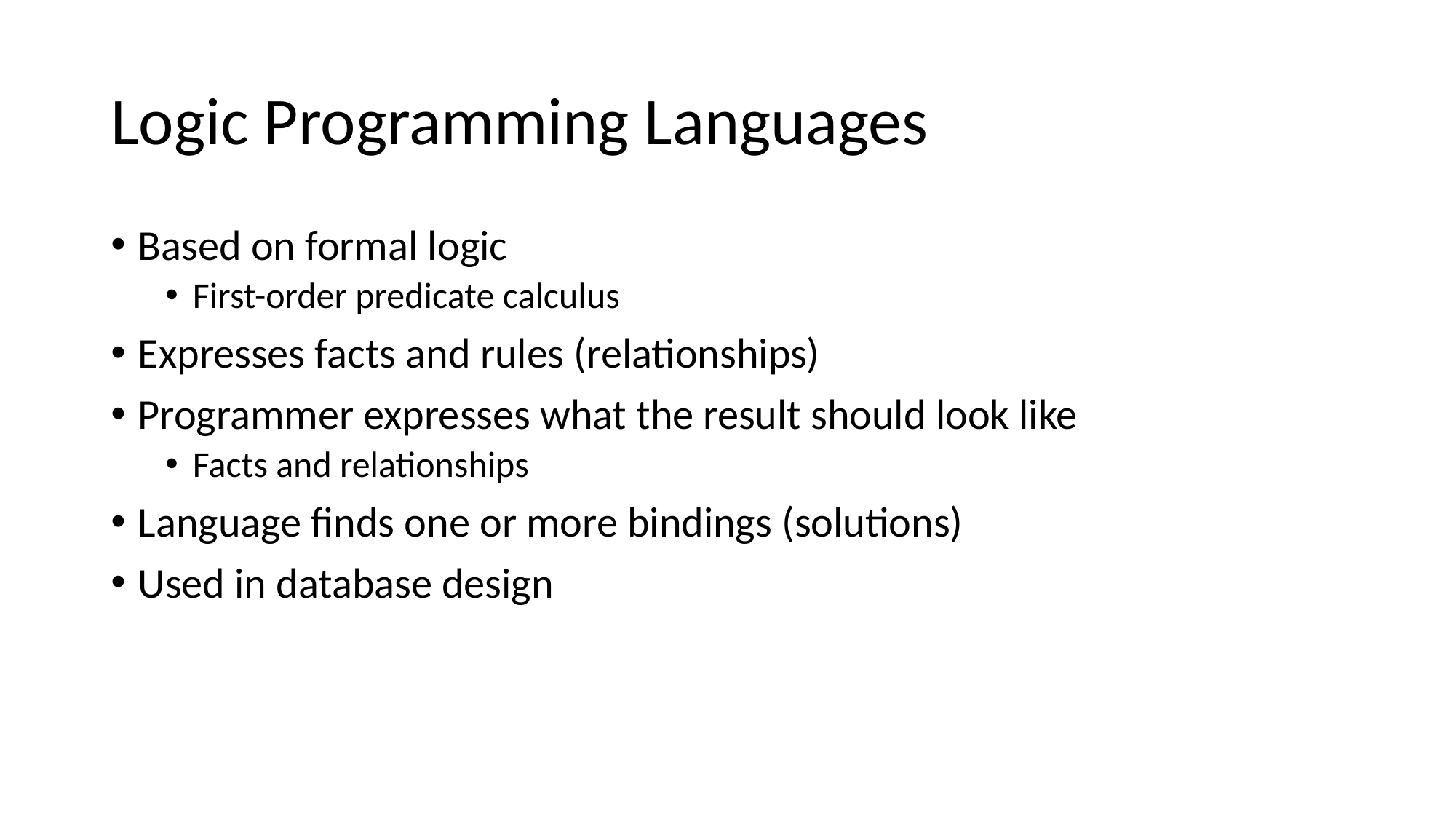

# Logic Programming Languages
Based on formal logic
First-order predicate calculus
Expresses facts and rules (relationships)
Programmer expresses what the result should look like
Facts and relationships
Language finds one or more bindings (solutions)
Used in database design